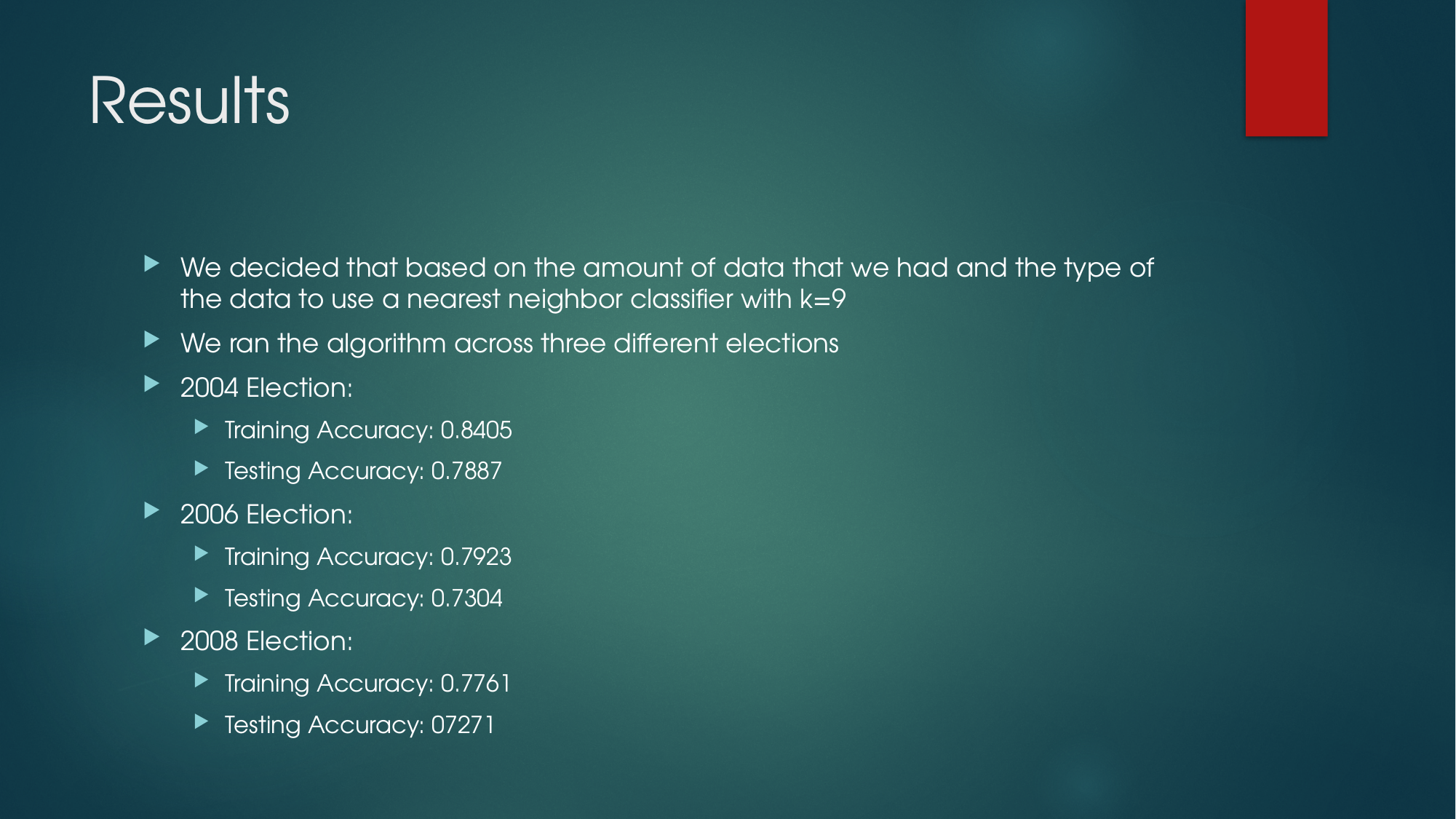

# Results
We decided that based on the amount of data that we had and the type of the data to use a nearest neighbor classifier with k=9
We ran the algorithm across three different elections
2004 Election:
Training Accuracy: 0.8405
Testing Accuracy: 0.7887
2006 Election:
Training Accuracy: 0.7923
Testing Accuracy: 0.7304
2008 Election:
Training Accuracy: 0.7761
Testing Accuracy: 07271